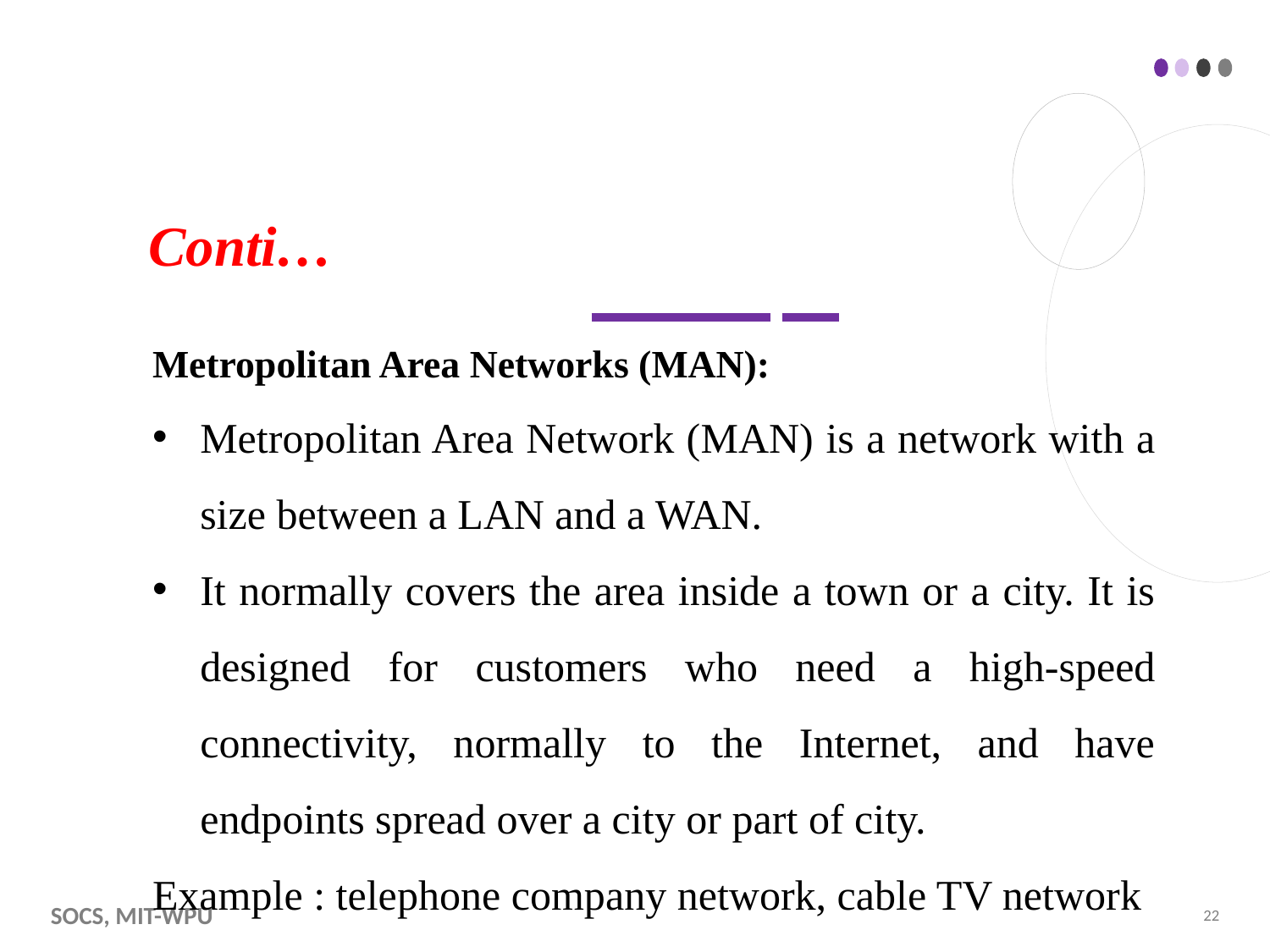

# Conti…

Metropolitan Area Networks (MAN):
Metropolitan Area Network (MAN) is a network with a size between a LAN and a WAN.
It normally covers the area inside a town or a city. It is designed for customers who need a high-speed connectivity, normally to the Internet, and have endpoints spread over a city or part of city.
Example : telephone company network, cable TV network

SoCS, MIT-WPU
22